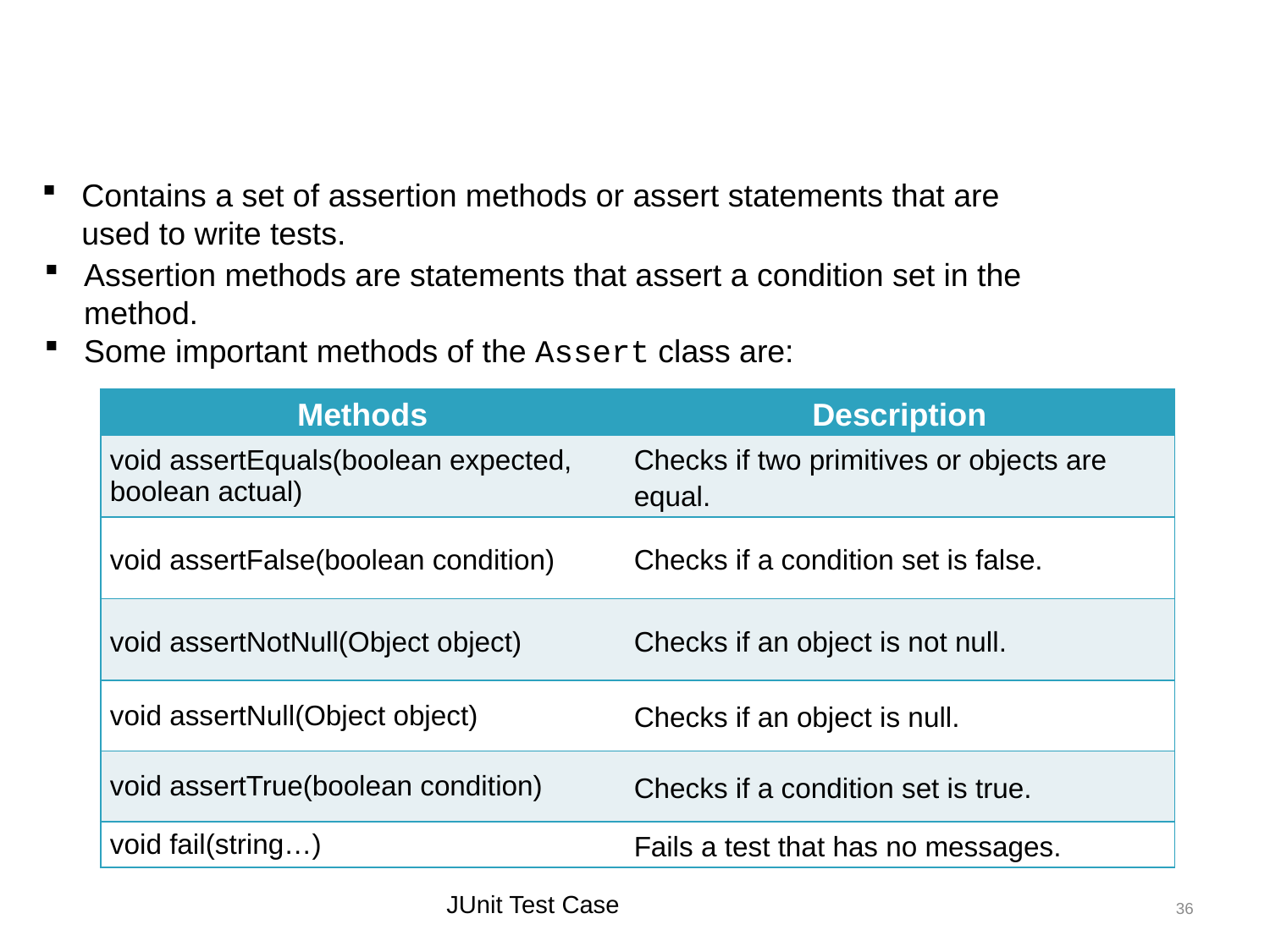

The Assert Class
Contains a set of assertion methods or assert statements that are used to write tests.
Assertion methods are statements that assert a condition set in the method.
Some important methods of the Assert class are:
| Methods | Description |
| --- | --- |
| void assertEquals(boolean expected, boolean actual) | Checks if two primitives or objects are equal. |
| void assertFalse(boolean condition) | Checks if a condition set is false. |
| void assertNotNull(Object object) | Checks if an object is not null. |
| void assertNull(Object object) | Checks if an object is null. |
| void assertTrue(boolean condition) | Checks if a condition set is true. |
| void fail(string…) | Fails a test that has no messages. |
JUnit Test Case
36